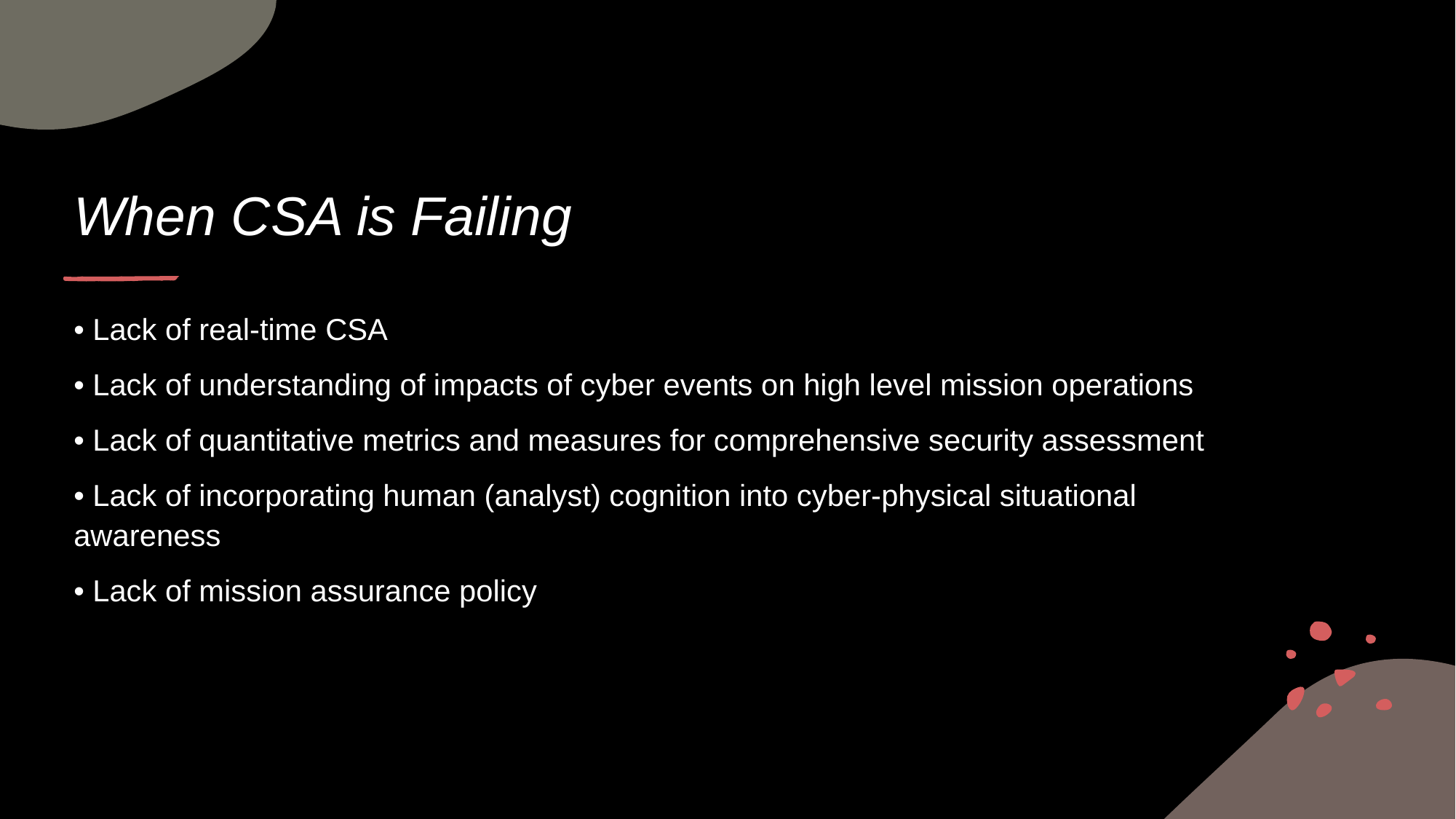

# When CSA is Failing
• Lack of real-time CSA
• Lack of understanding of impacts of cyber events on high level mission operations
• Lack of quantitative metrics and measures for comprehensive security assessment
• Lack of incorporating human (analyst) cognition into cyber-physical situational awareness
• Lack of mission assurance policy